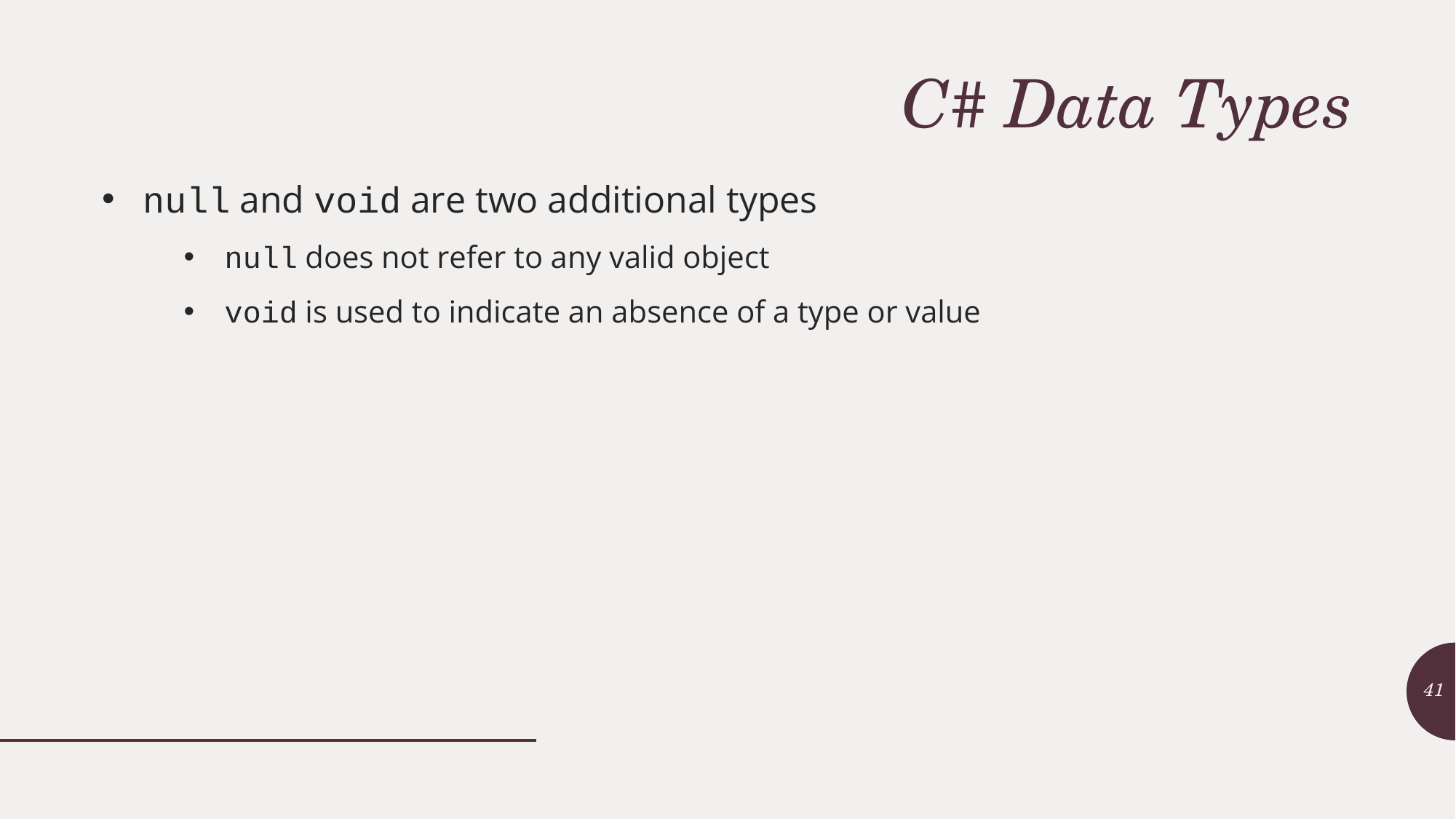

# C# Data Types
null and void are two additional types
null does not refer to any valid object
void is used to indicate an absence of a type or value
41